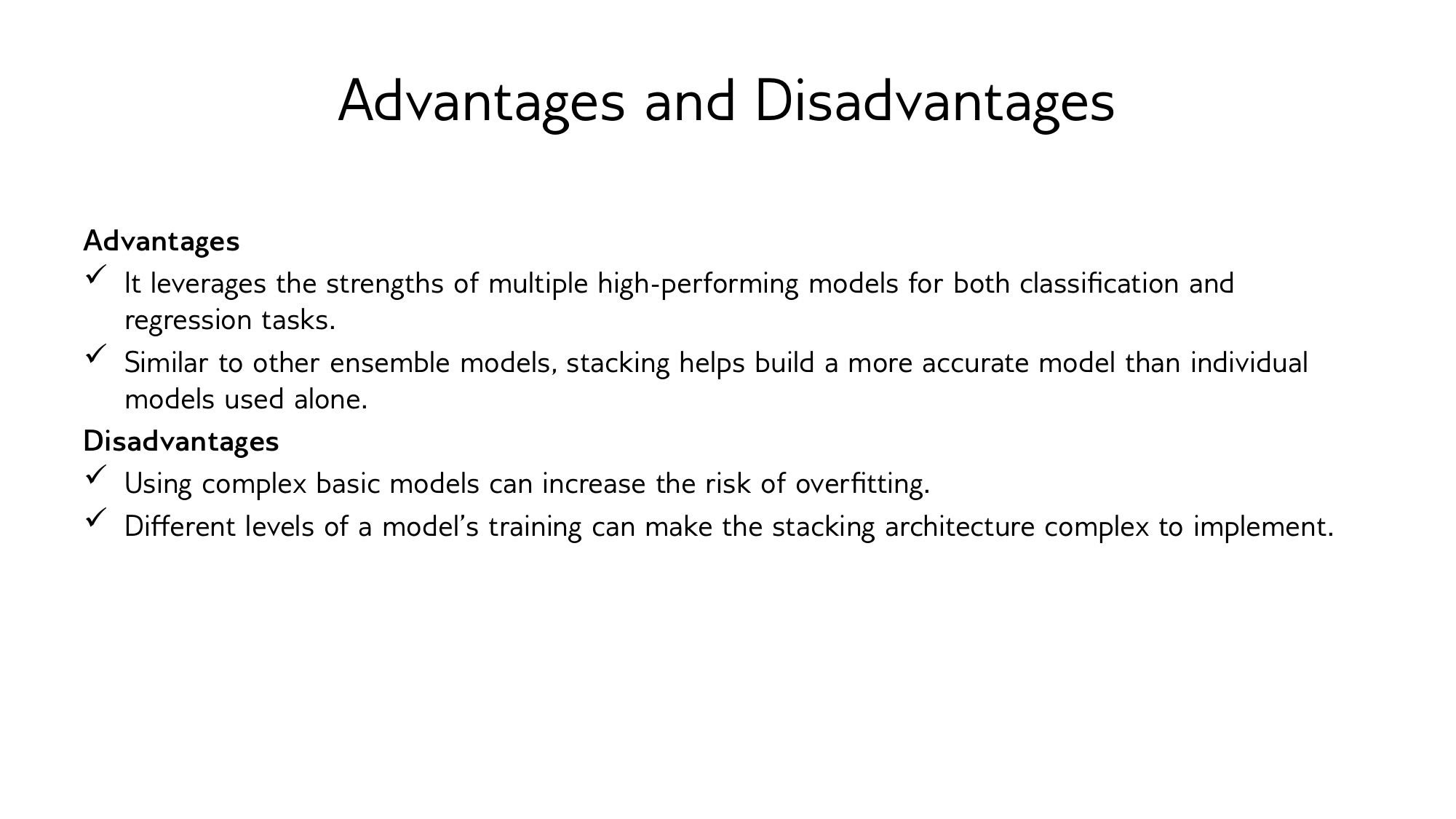

# Advantages and Disadvantages
Advantages
It leverages the strengths of multiple high-performing models for both classification and regression tasks.
Similar to other ensemble models, stacking helps build a more accurate model than individual models used alone.
Disadvantages
Using complex basic models can increase the risk of overfitting.
Different levels of a model’s training can make the stacking architecture complex to implement.